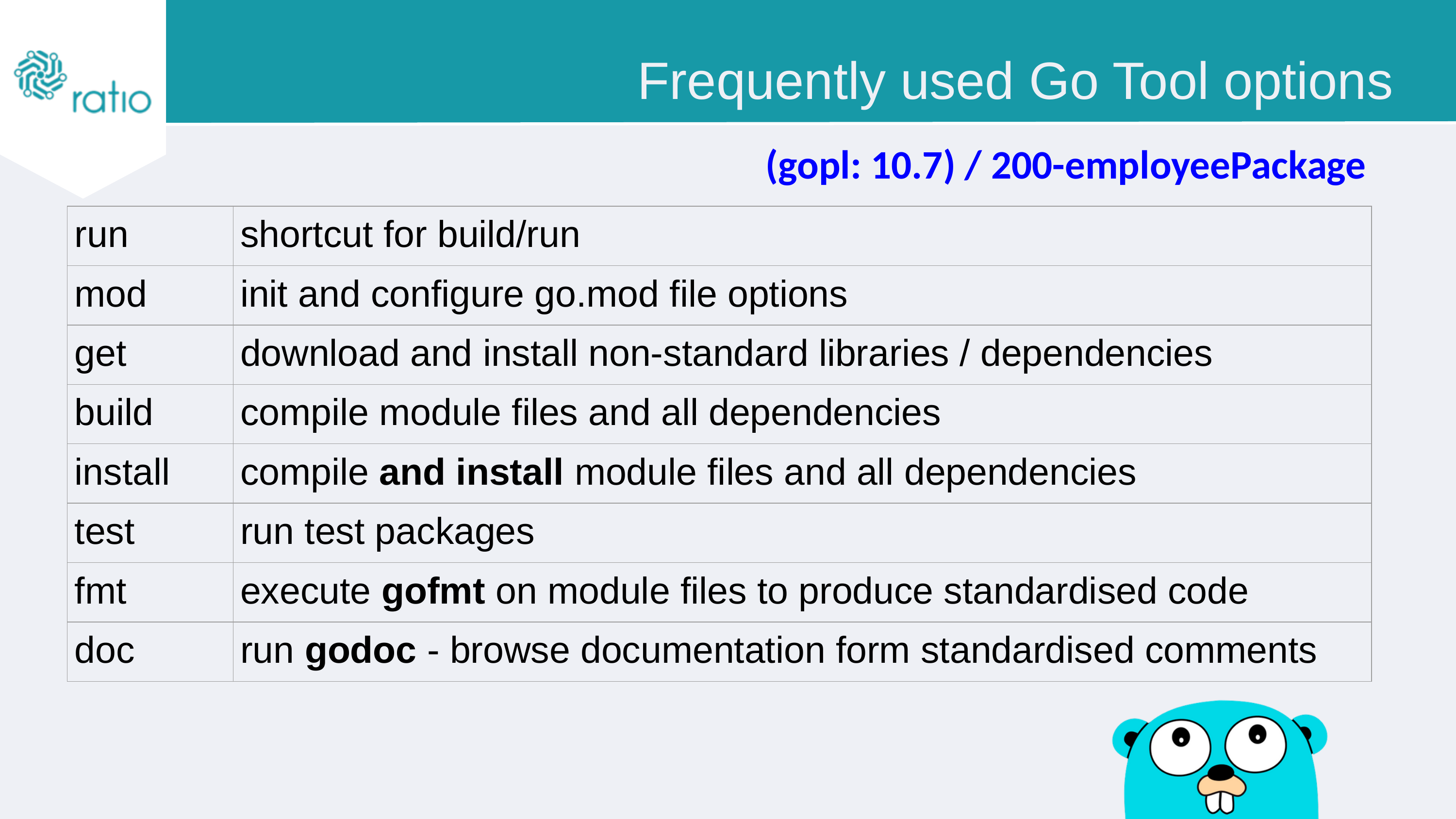

Frequently used Go Tool options

(gopl: 10.7) / 200-employeePackage
| run | shortcut for build/run |
| --- | --- |
| mod | init and configure go.mod file options |
| get | download and install non-standard libraries / dependencies |
| build | compile module files and all dependencies |
| install | compile and install module files and all dependencies |
| test | run test packages |
| fmt | execute gofmt on module files to produce standardised code |
| doc | run godoc - browse documentation form standardised comments |